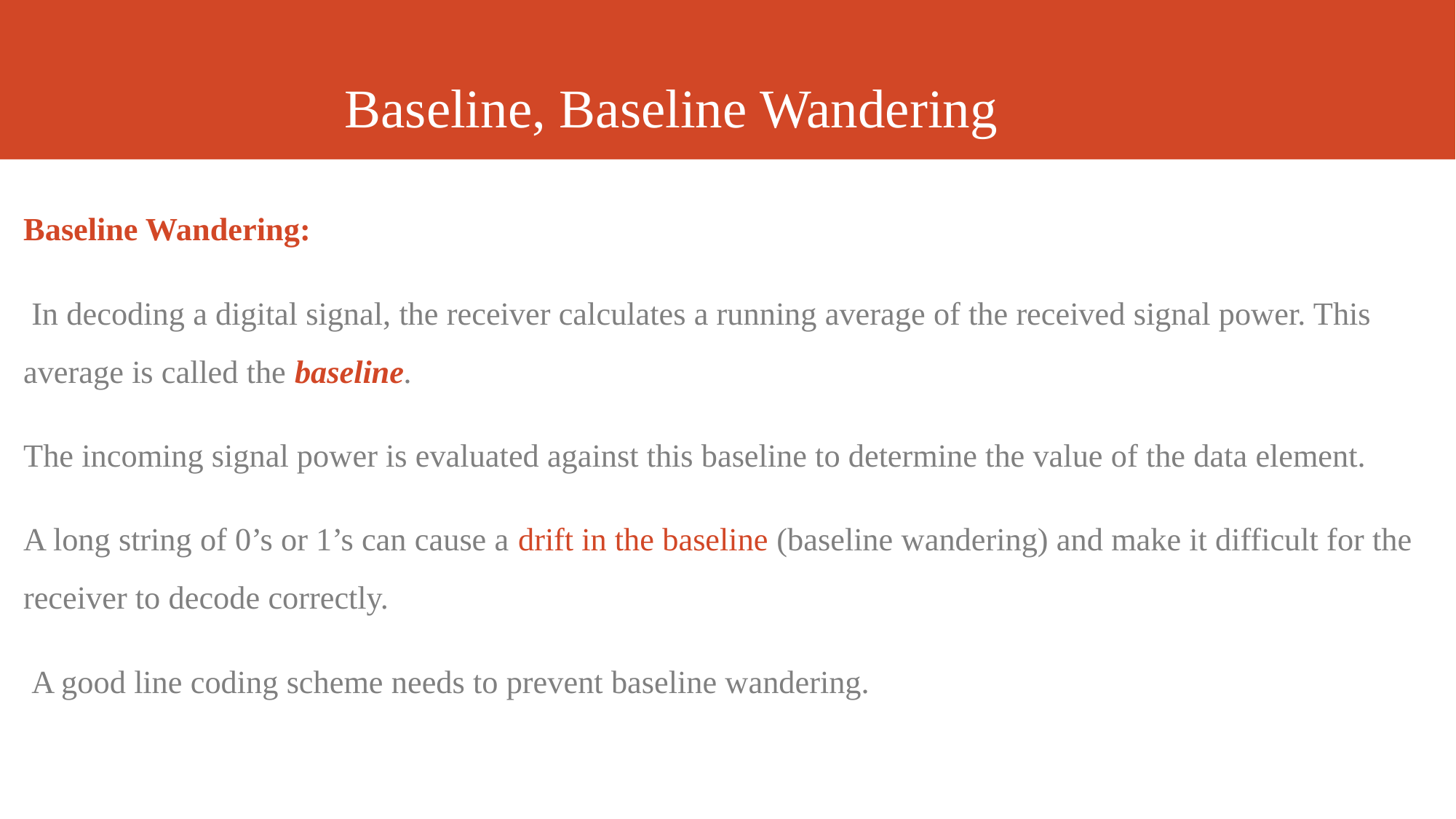

# Baseline, Baseline Wandering
Baseline Wandering:
 In decoding a digital signal, the receiver calculates a running average of the received signal power. This average is called the baseline.
The incoming signal power is evaluated against this baseline to determine the value of the data element.
A long string of 0’s or 1’s can cause a drift in the baseline (baseline wandering) and make it difficult for the receiver to decode correctly.
 A good line coding scheme needs to prevent baseline wandering.